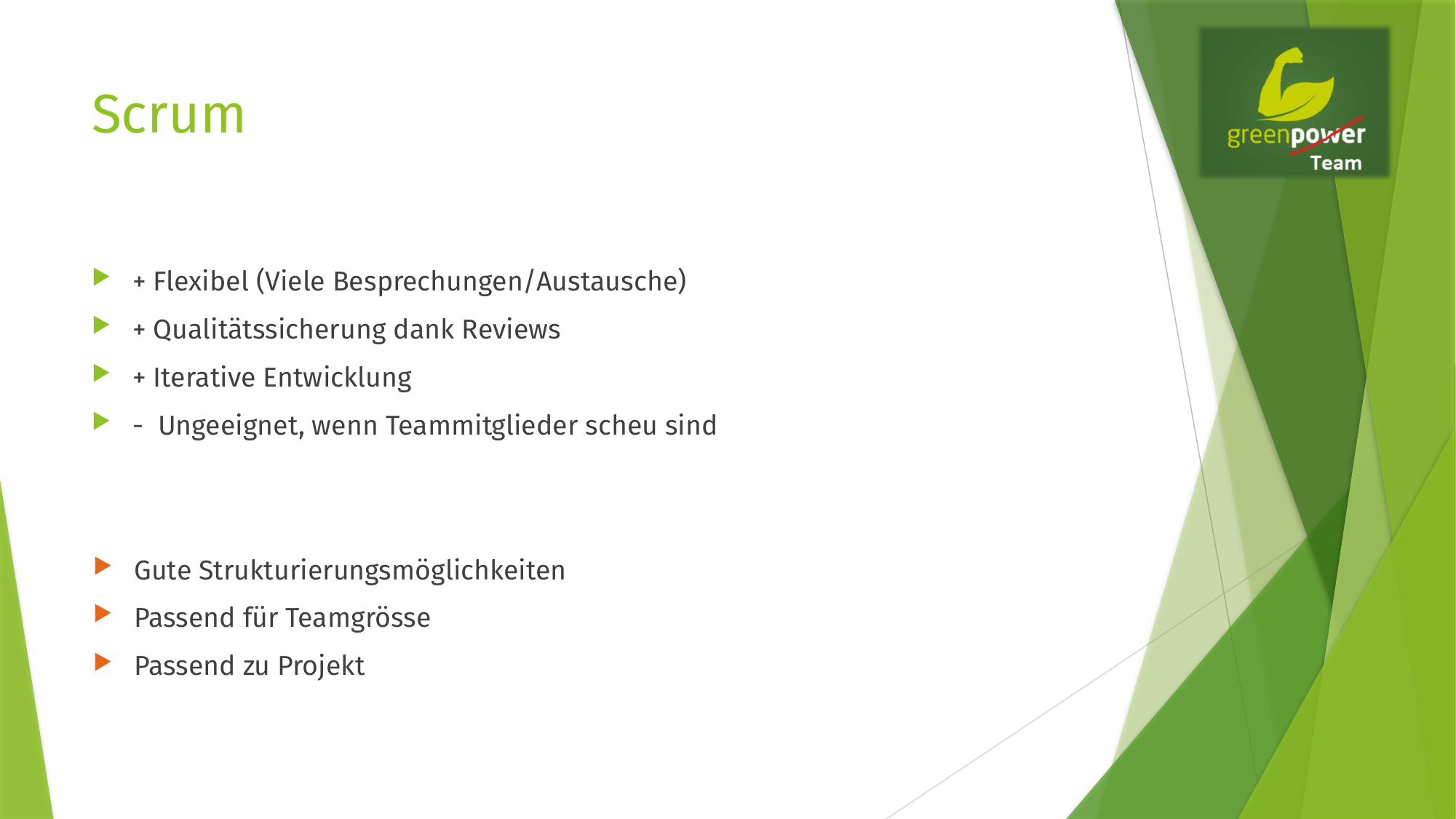

# Scrum
+ Flexibel (Viele Besprechungen/Austausche)
+ Qualitätssicherung dank Reviews
+ Iterative Entwicklung
-  Ungeeignet, wenn Teammitglieder scheu sind
Gute Strukturierungsmöglichkeiten
Passend für Teamgrösse
Passend zu Projekt